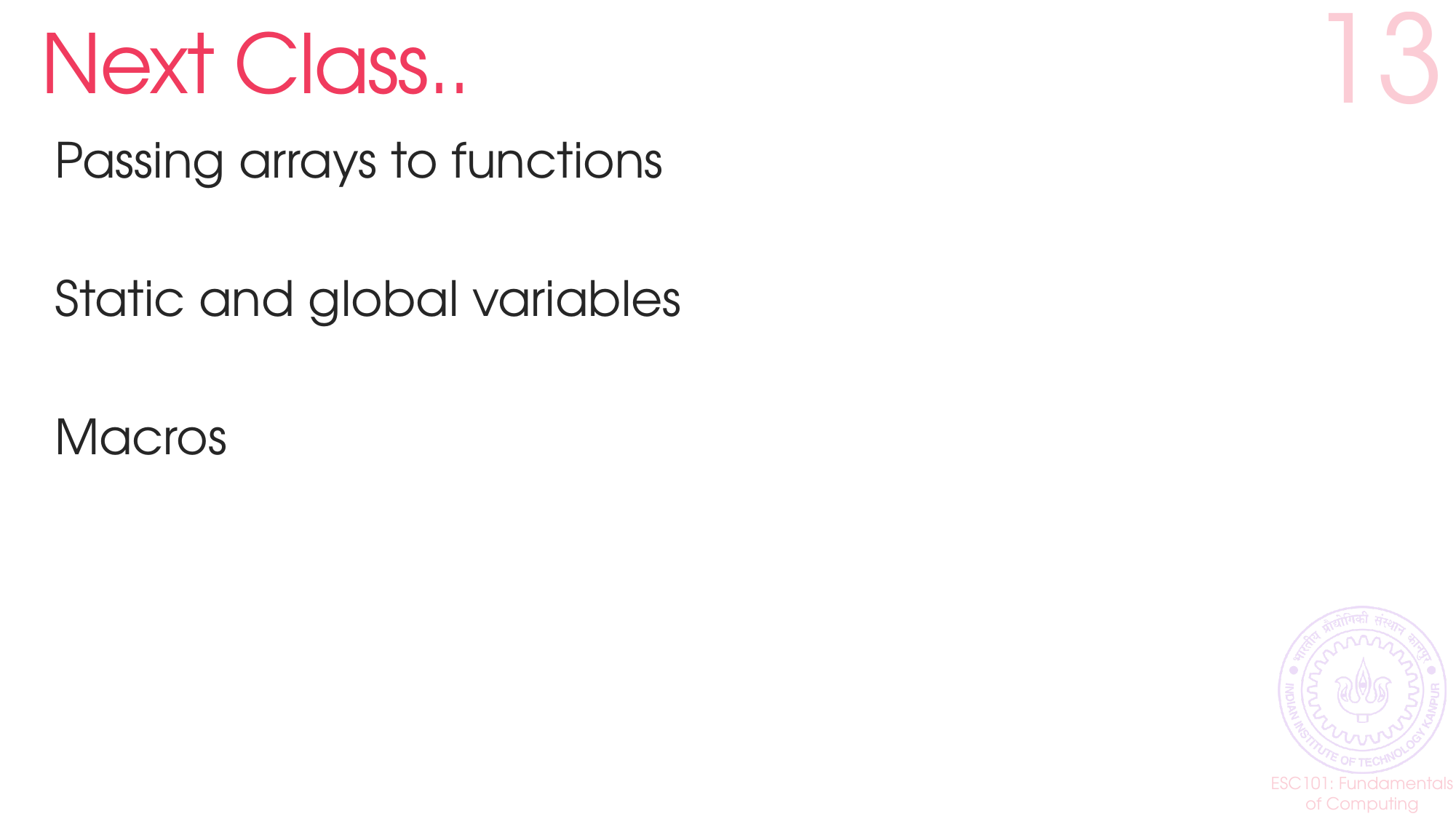

# Next Class..
13
Passing arrays to functions

Static and global variables

Macros